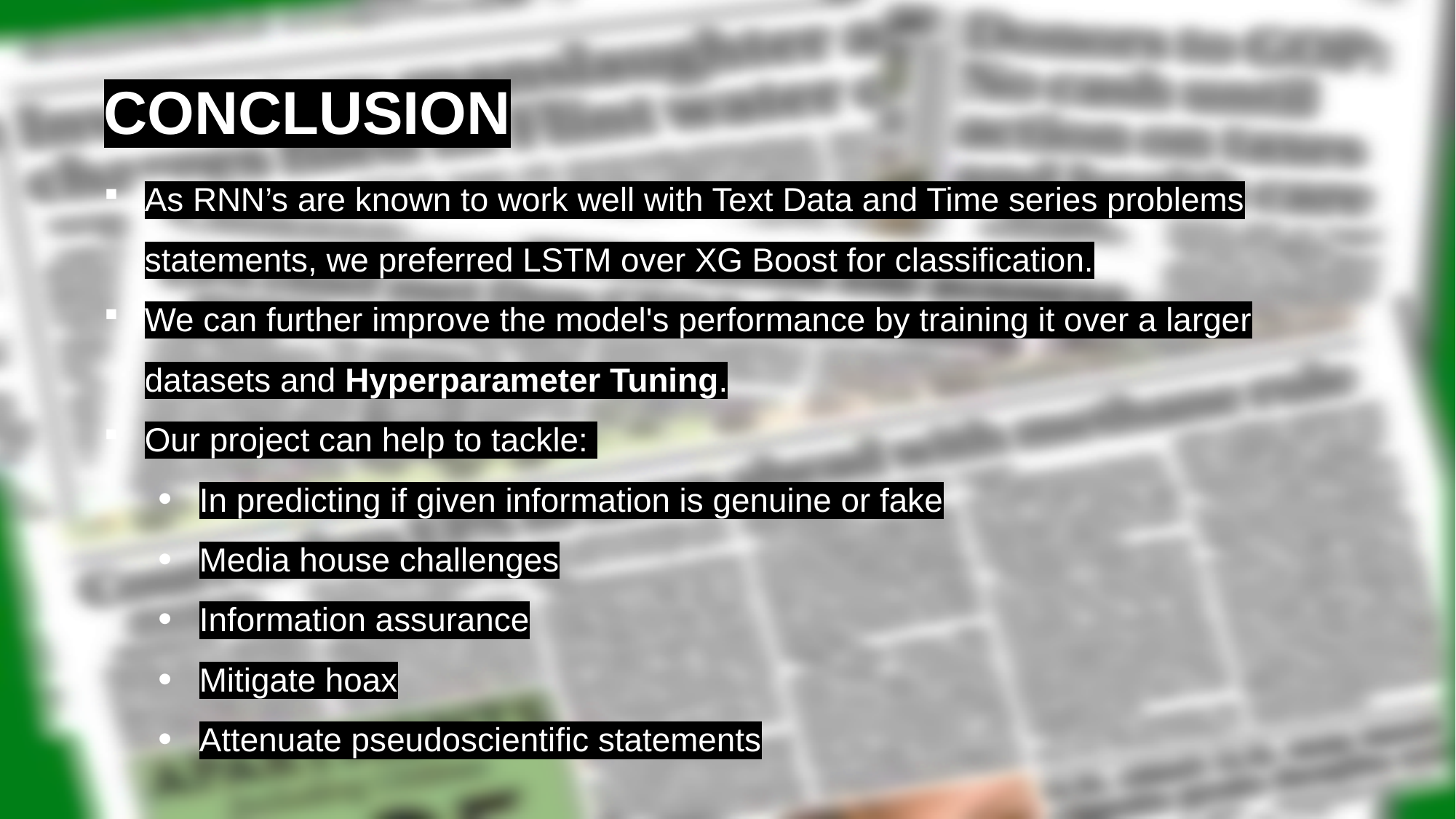

CONCLUSION
As RNN’s are known to work well with Text Data and Time series problems statements, we preferred LSTM over XG Boost for classification.
We can further improve the model's performance by training it over a larger datasets and Hyperparameter Tuning.
Our project can help to tackle:
In predicting if given information is genuine or fake
Media house challenges
Information assurance
Mitigate hoax
Attenuate pseudoscientific statements
20